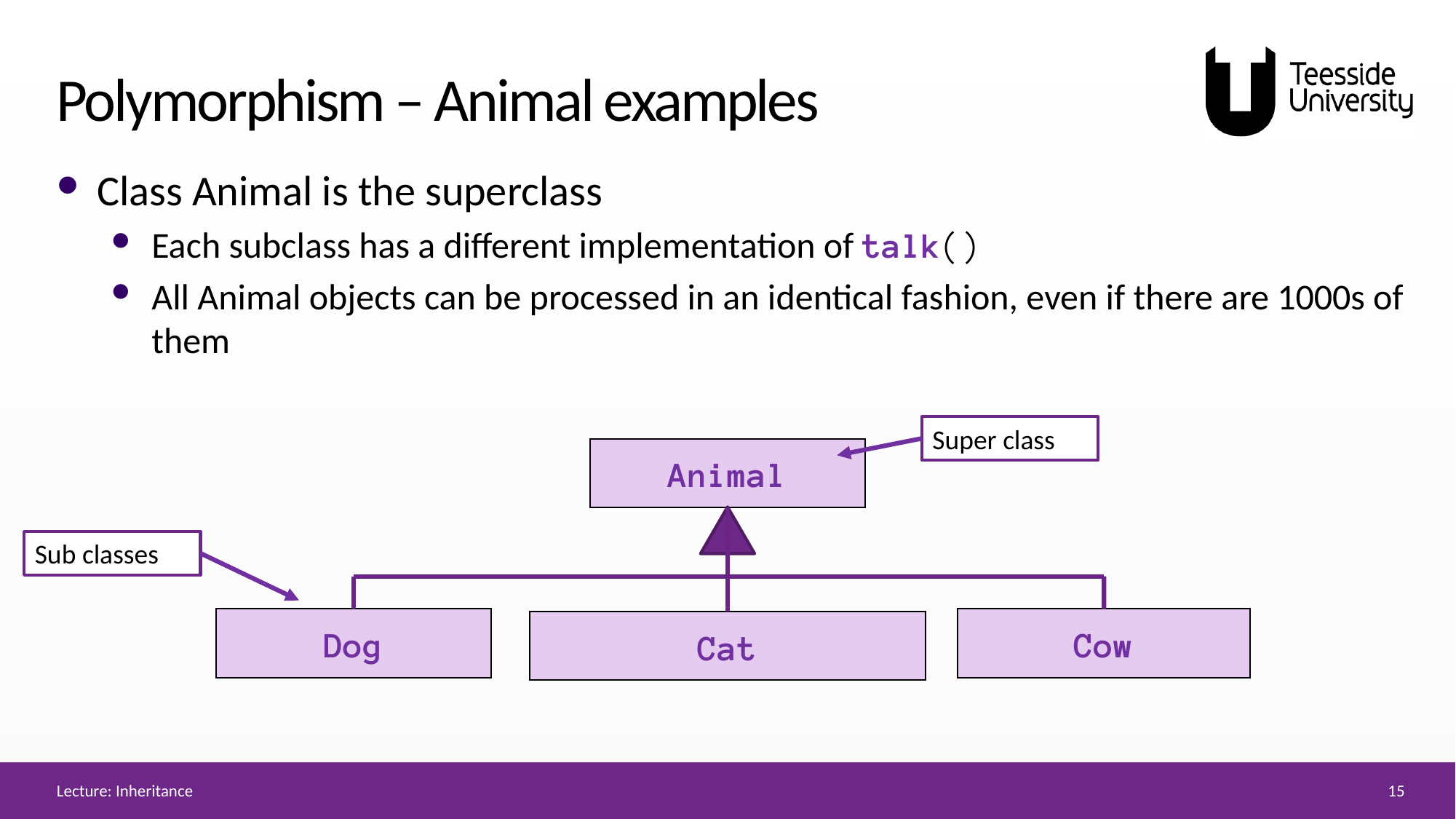

# Polymorphism – Animal examples
Class Animal is the superclass
Each subclass has a different implementation of talk()
All Animal objects can be processed in an identical fashion, even if there are 1000s of them
Super class
Animal

Sub classes
Dog
Cow
Cat
15
Lecture: Inheritance